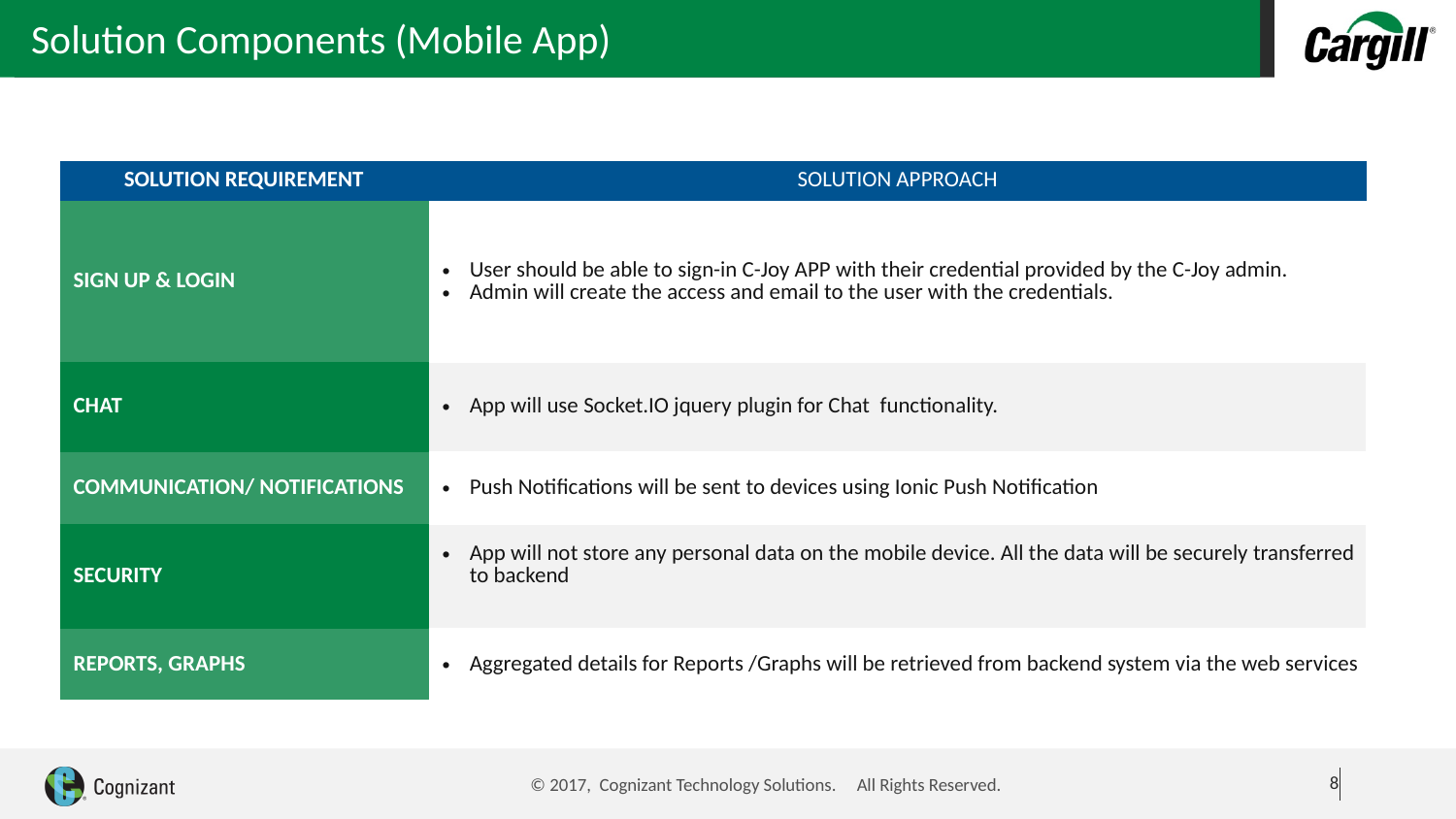

# Solution Components (Mobile App)
| SOLUTION REQUIREMENT | SOLUTION APPROACH |
| --- | --- |
| SIGN UP & LOGIN | User should be able to sign-in C-Joy APP with their credential provided by the C-Joy admin. Admin will create the access and email to the user with the credentials. |
| CHAT | App will use Socket.IO jquery plugin for Chat functionality. |
| COMMUNICATION/ NOTIFICATIONS | Push Notifications will be sent to devices using Ionic Push Notification |
| SECURITY | App will not store any personal data on the mobile device. All the data will be securely transferred to backend |
| REPORTS, GRAPHS | Aggregated details for Reports /Graphs will be retrieved from backend system via the web services |